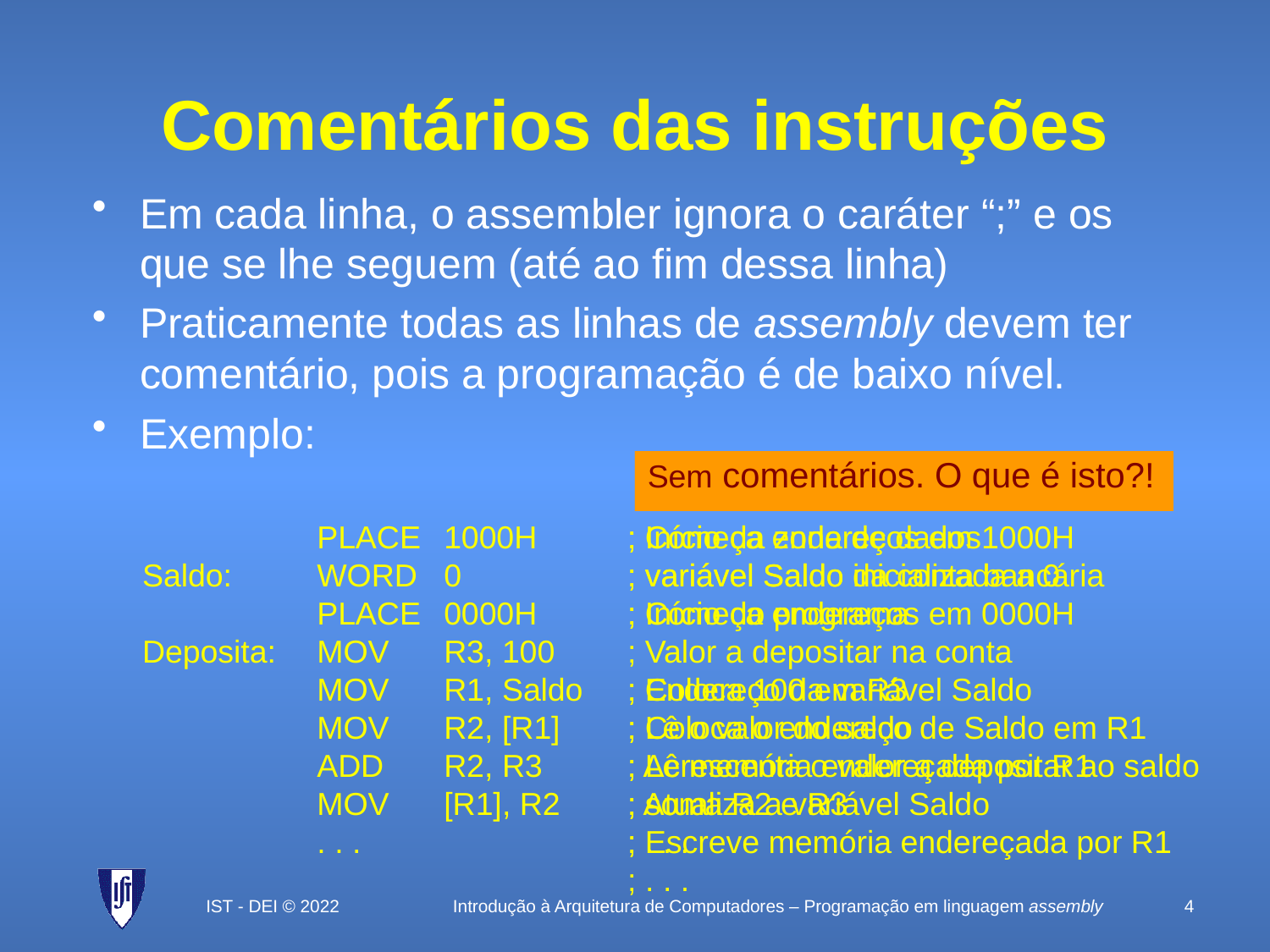

# Comentários das instruções
Em cada linha, o assembler ignora o caráter “;” e os que se lhe seguem (até ao fim dessa linha)
Praticamente todas as linhas de assembly devem ter comentário, pois a programação é de baixo nível.
Exemplo:

Comentários INÚTEIS!
Comentários ÚTEIS
Sem comentários. O que é isto?!
		PLACE	1000H
Saldo: 	WORD	0
		PLACE	0000H
Deposita:	MOV	R3, 100
		MOV	R1, Saldo
		MOV	R2, [R1]
		ADD	R2, R3
		MOV	[R1], R2
		. . .
; Início da zona de dados
; variável Saldo da conta bancária
; Início do programa
; Valor a depositar na conta
; Endereço da variável Saldo
; Lê o valor do saldo
; Acrescenta o valor a depositar ao saldo
; Atualiza a variável Saldo
; . . .
; Começa endereços em 1000H
; variável Saldo inicializada a 0
; Começa endereços em 0000H
; Coloca 100 em R3
; Coloca o endereço de Saldo em R1
; Lê memória endereçada por R1
; soma R2 e R3
; Escreve memória endereçada por R1
; . . .
IST - DEI © 2022